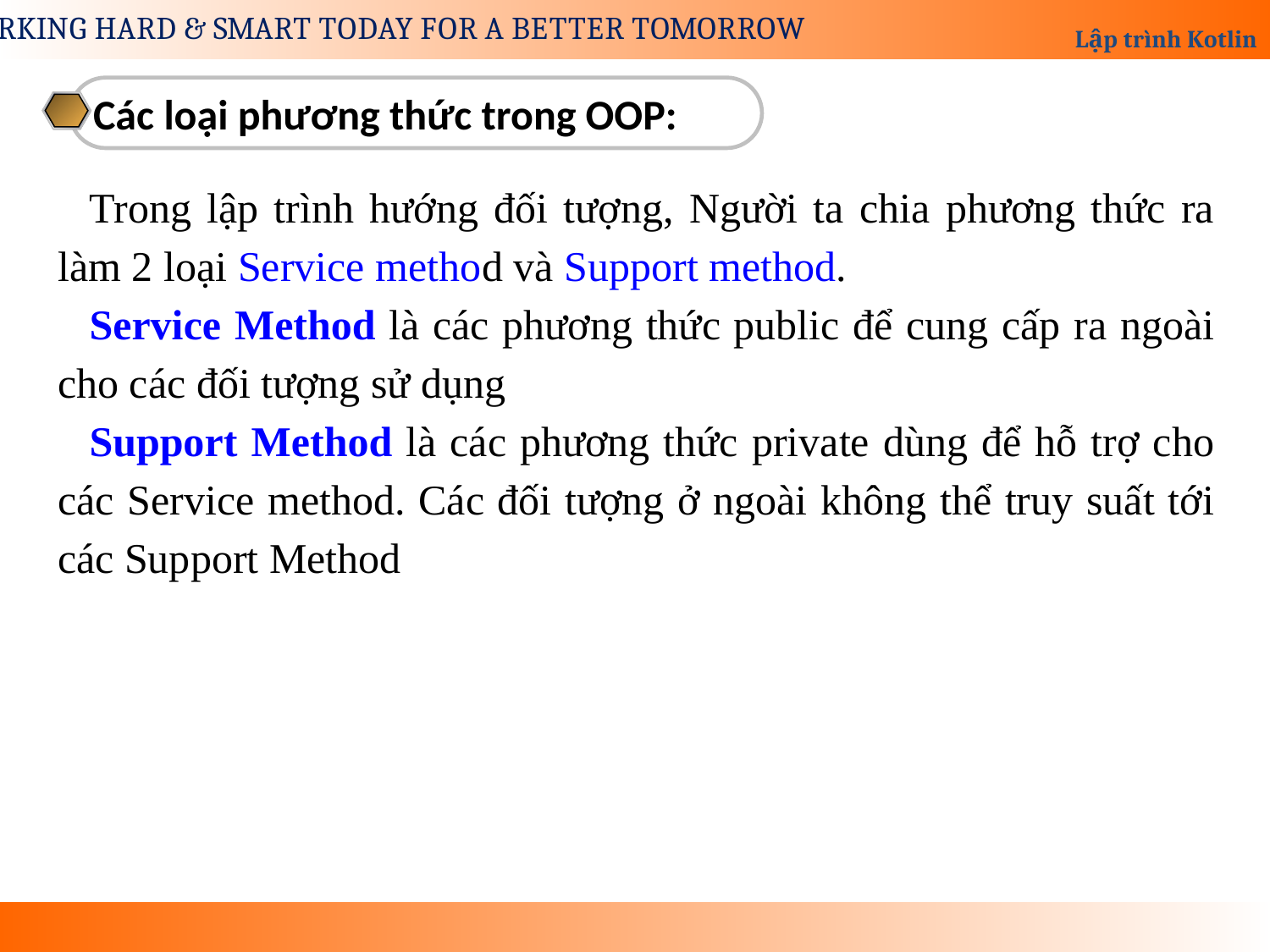

Các loại phương thức trong OOP:

Trong lập trình hướng đối tượng, Người ta chia phương thức ra làm 2 loại Service method và Support method.
Service Method là các phương thức public để cung cấp ra ngoài cho các đối tượng sử dụng
Support Method là các phương thức private dùng để hỗ trợ cho các Service method. Các đối tượng ở ngoài không thể truy suất tới các Support Method